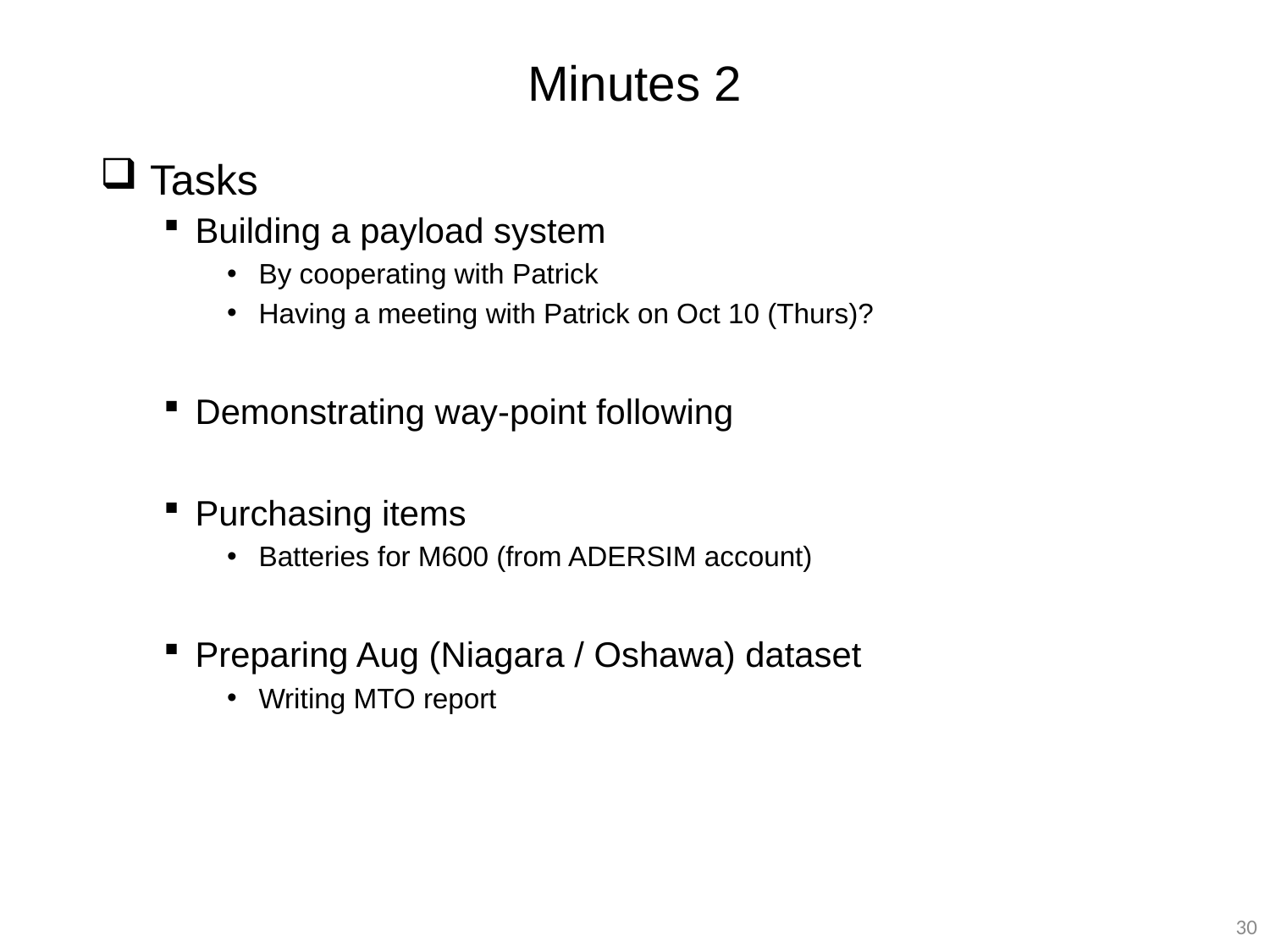

# Minutes 2
 Tasks
Building a payload system
By cooperating with Patrick
Having a meeting with Patrick on Oct 10 (Thurs)?

Demonstrating way-point following

Purchasing items
Batteries for M600 (from ADERSIM account)

Preparing Aug (Niagara / Oshawa) dataset
Writing MTO report

30